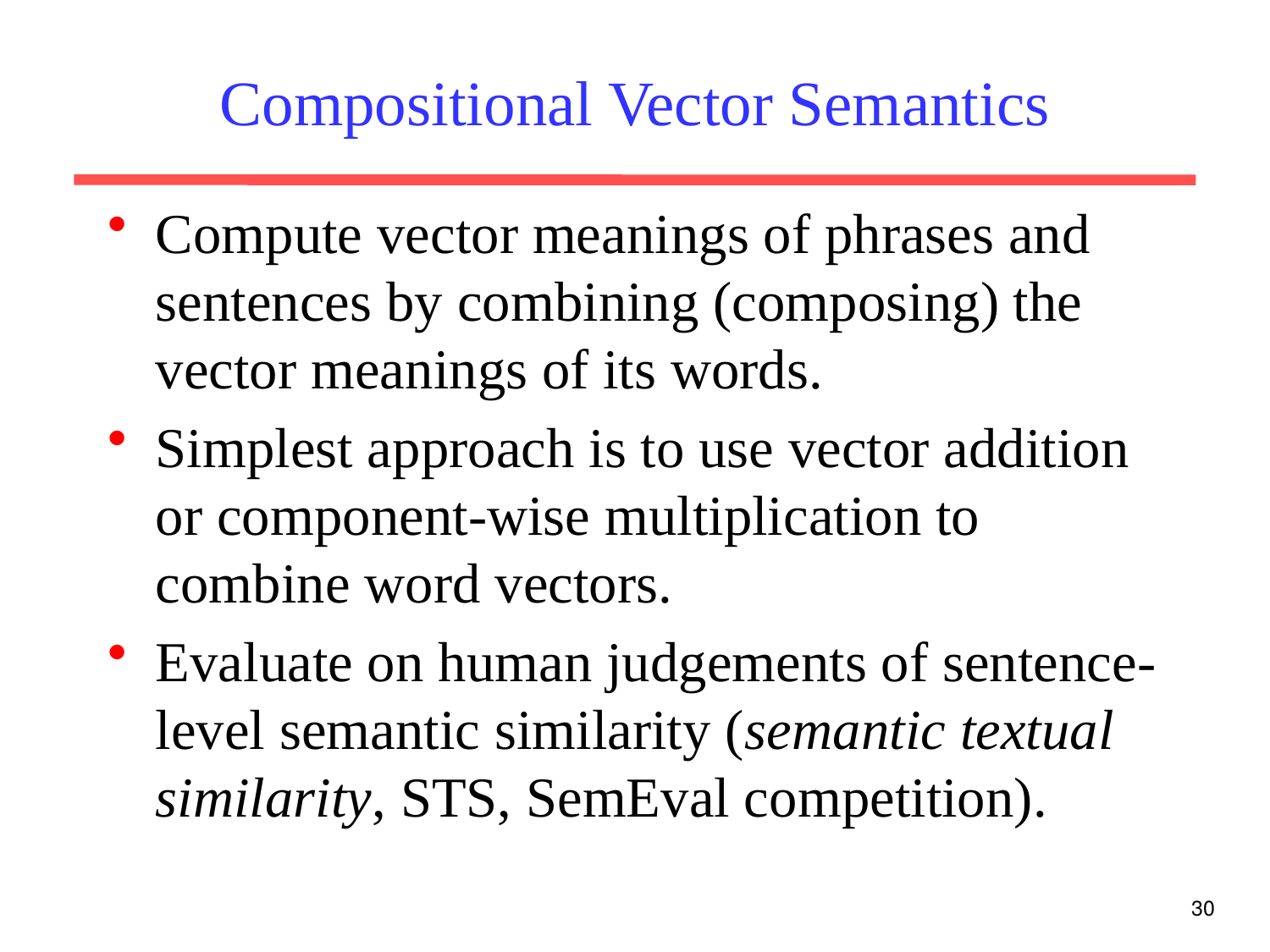

# Compositional Vector Semantics
Compute vector meanings of phrases and sentences by combining (composing) the vector meanings of its words.
Simplest approach is to use vector addition or component-wise multiplication to combine word vectors.
Evaluate on human judgements of sentence-level semantic similarity (semantic textual similarity, STS, SemEval competition).
30